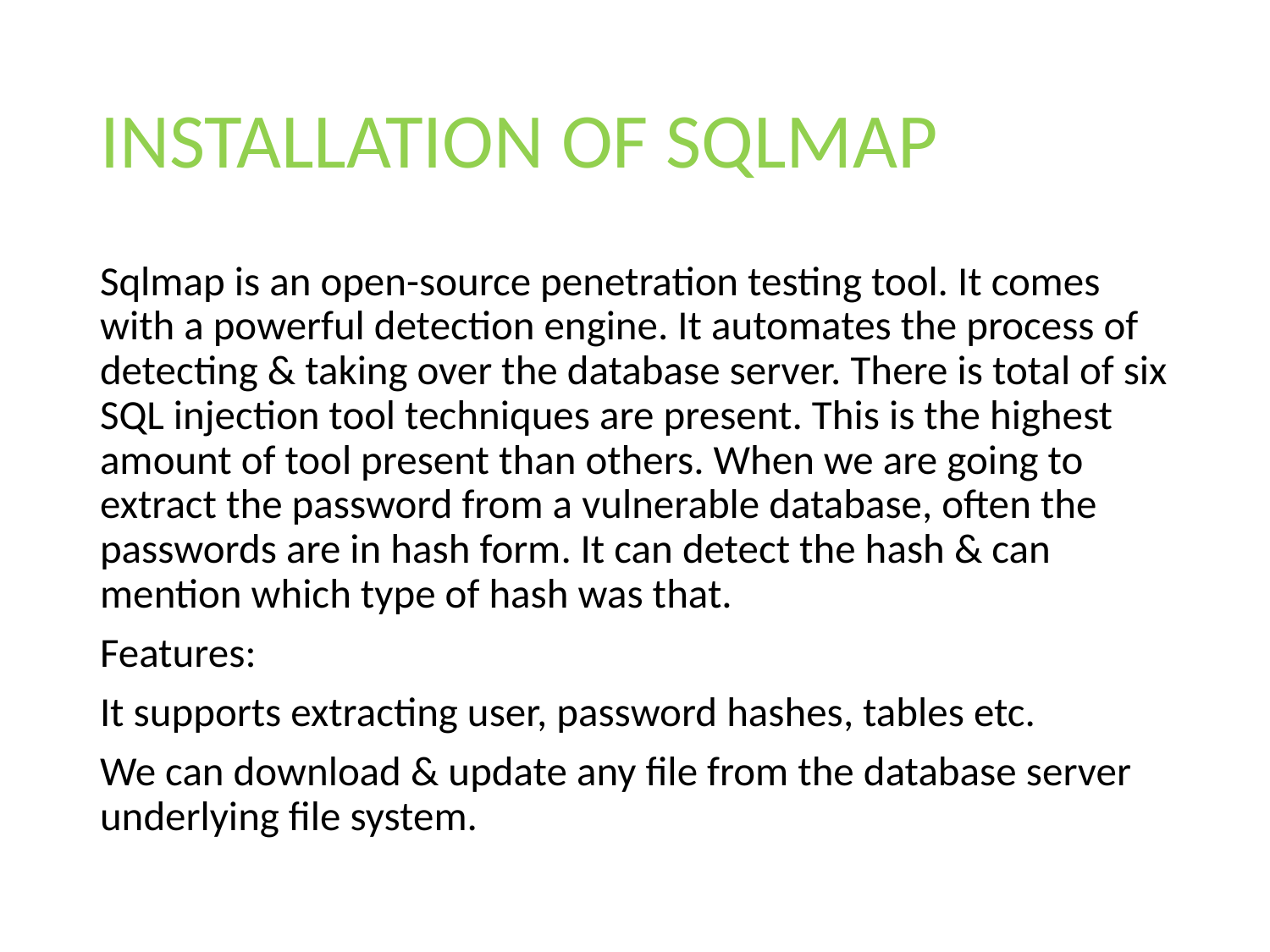

# INSTALLATION OF SQLMAP
Sqlmap is an open-source penetration testing tool. It comes with a powerful detection engine. It automates the process of detecting & taking over the database server. There is total of six SQL injection tool techniques are present. This is the highest amount of tool present than others. When we are going to extract the password from a vulnerable database, often the passwords are in hash form. It can detect the hash & can mention which type of hash was that.
Features:
It supports extracting user, password hashes, tables etc.
We can download & update any file from the database server underlying file system.